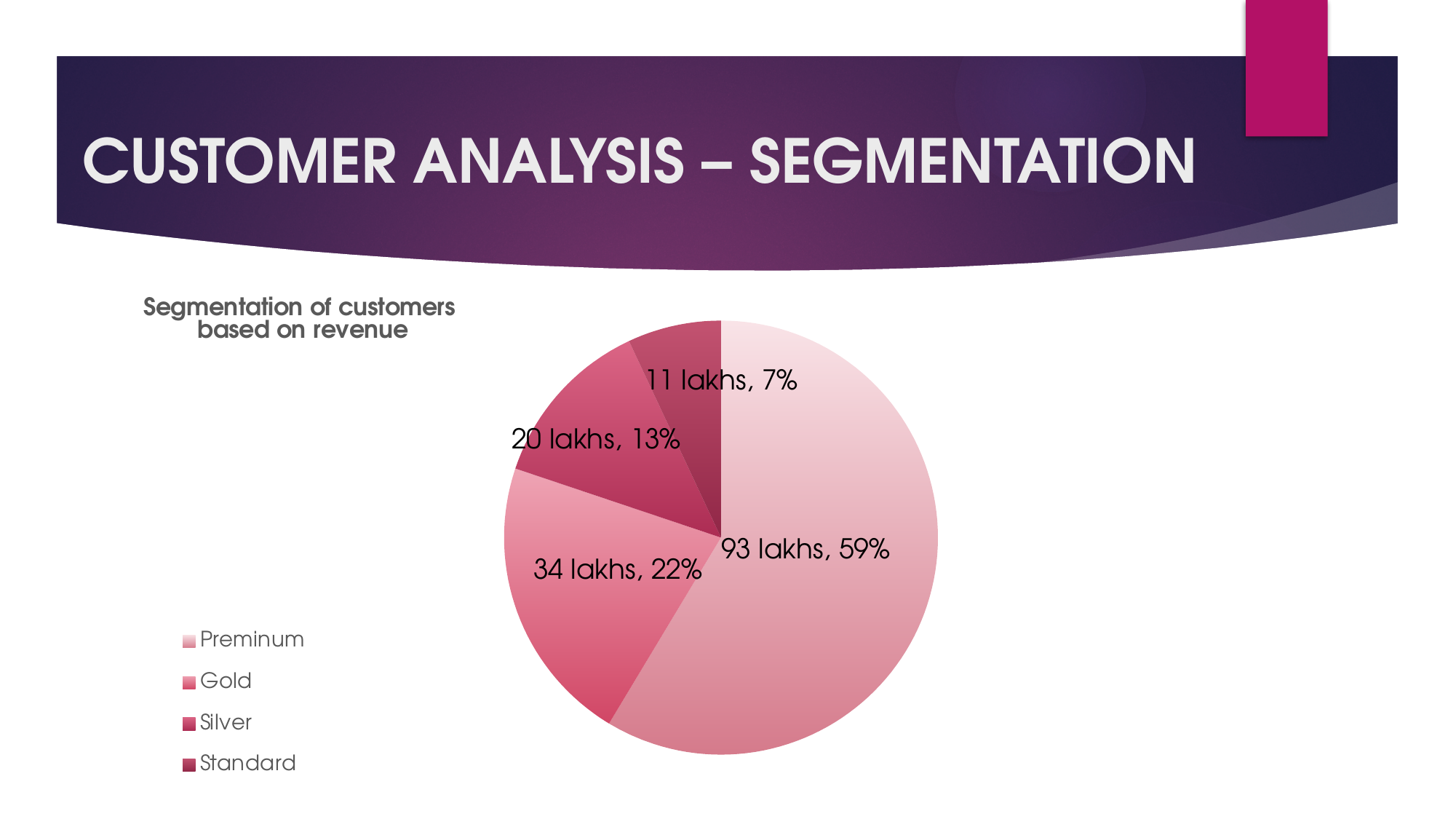

# CUSTOMER ANALYSIS – SEGMENTATION

### Chart: Segmentation of customers
based on revenue

| Category | Sales |
|---|---|
| Preminum | 9288910.97192383 |
| Gold | 3411044.12098694 |
| Silver | 2039387.05024719 |
| Standard | 1104354.558496 |

### Chart

| Category |
|---|